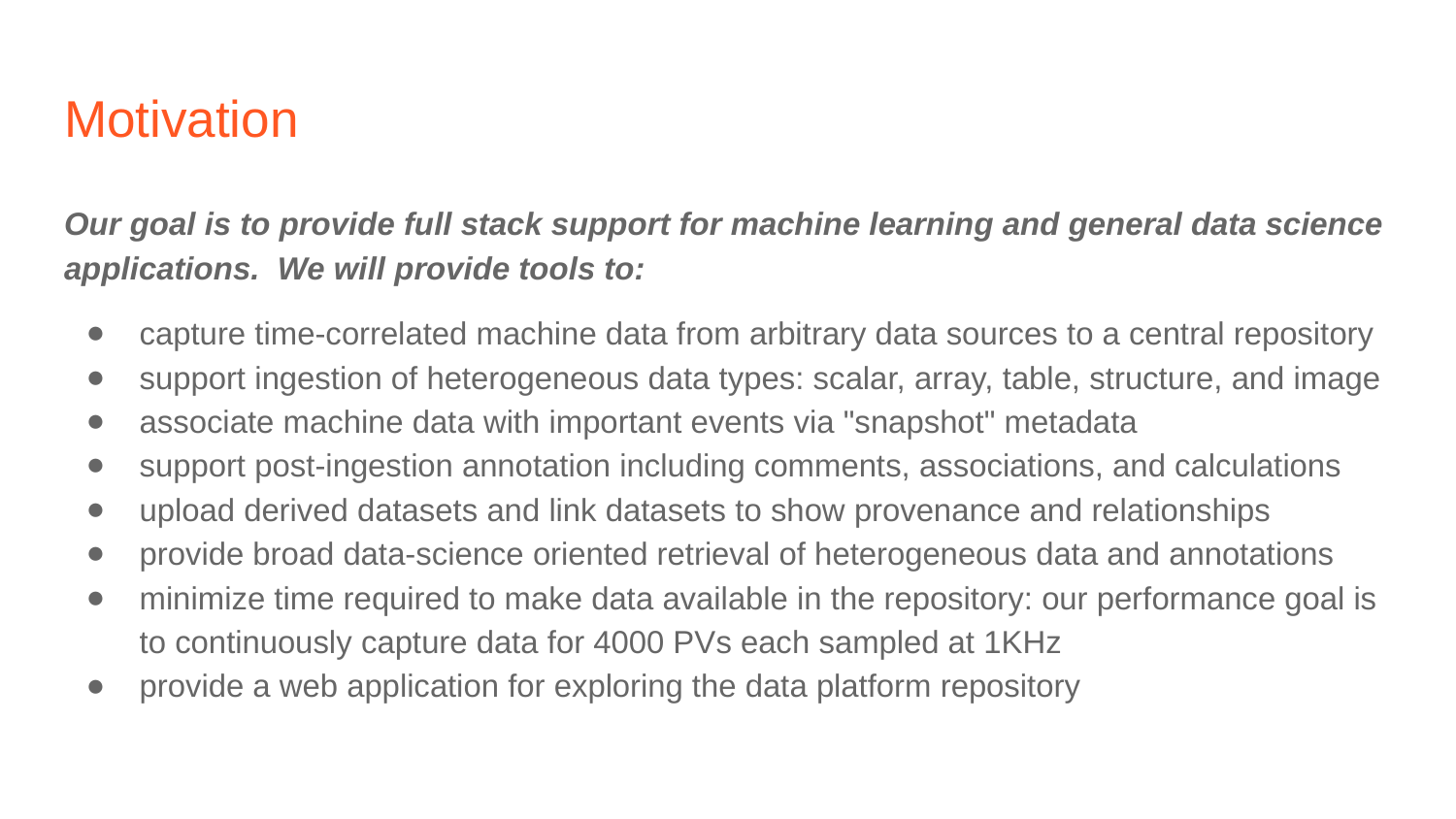

# Motivation
Our goal is to provide full stack support for machine learning and general data science applications.  We will provide tools to:
capture time-correlated machine data from arbitrary data sources to a central repository
support ingestion of heterogeneous data types: scalar, array, table, structure, and image
associate machine data with important events via "snapshot" metadata
support post-ingestion annotation including comments, associations, and calculations
upload derived datasets and link datasets to show provenance and relationships
provide broad data-science oriented retrieval of heterogeneous data and annotations
minimize time required to make data available in the repository: our performance goal is to continuously capture data for 4000 PVs each sampled at 1KHz
provide a web application for exploring the data platform repository